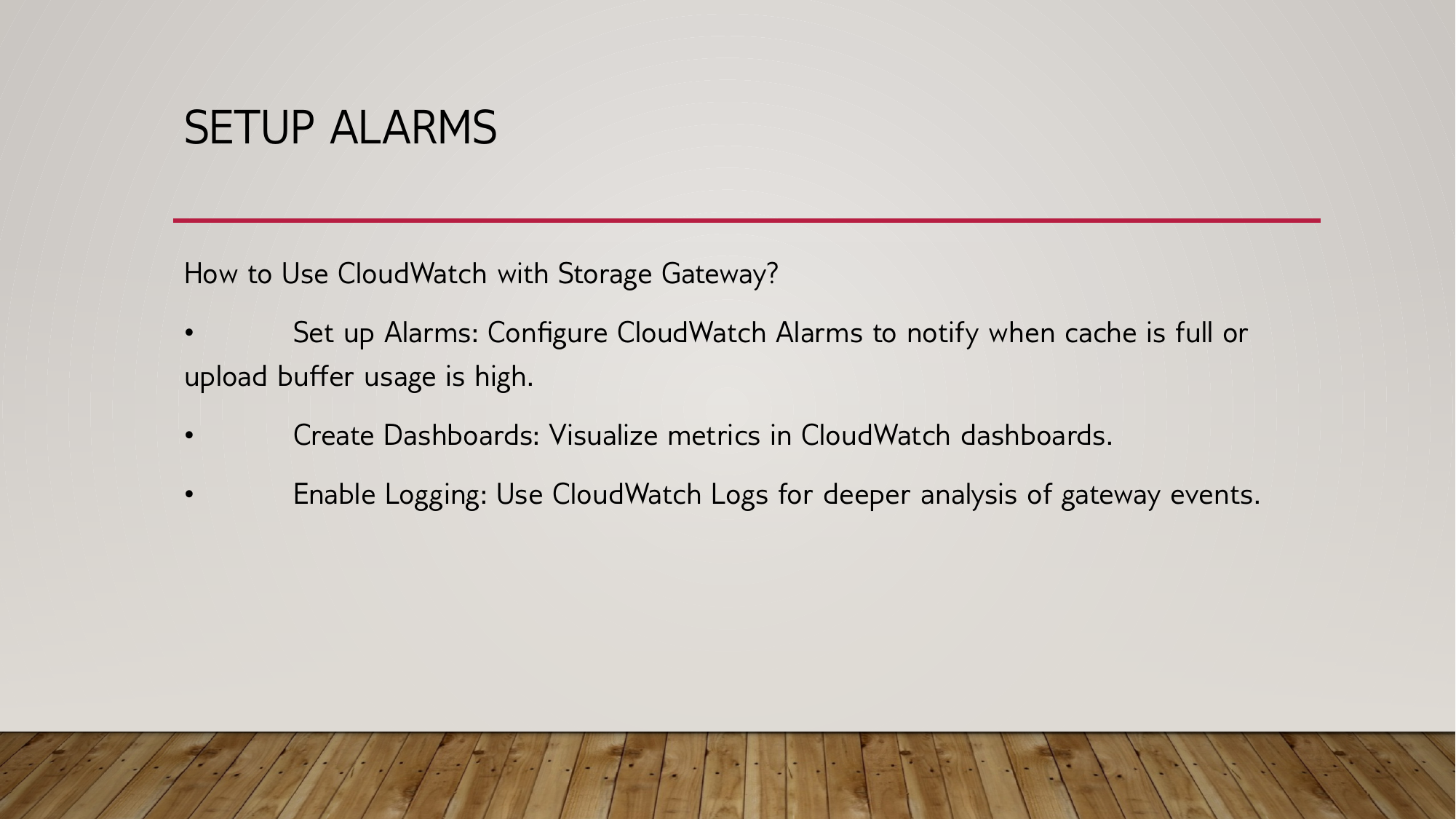

# Setup alarms
How to Use CloudWatch with Storage Gateway?
•	Set up Alarms: Configure CloudWatch Alarms to notify when cache is full or upload buffer usage is high.
•	Create Dashboards: Visualize metrics in CloudWatch dashboards.
•	Enable Logging: Use CloudWatch Logs for deeper analysis of gateway events.